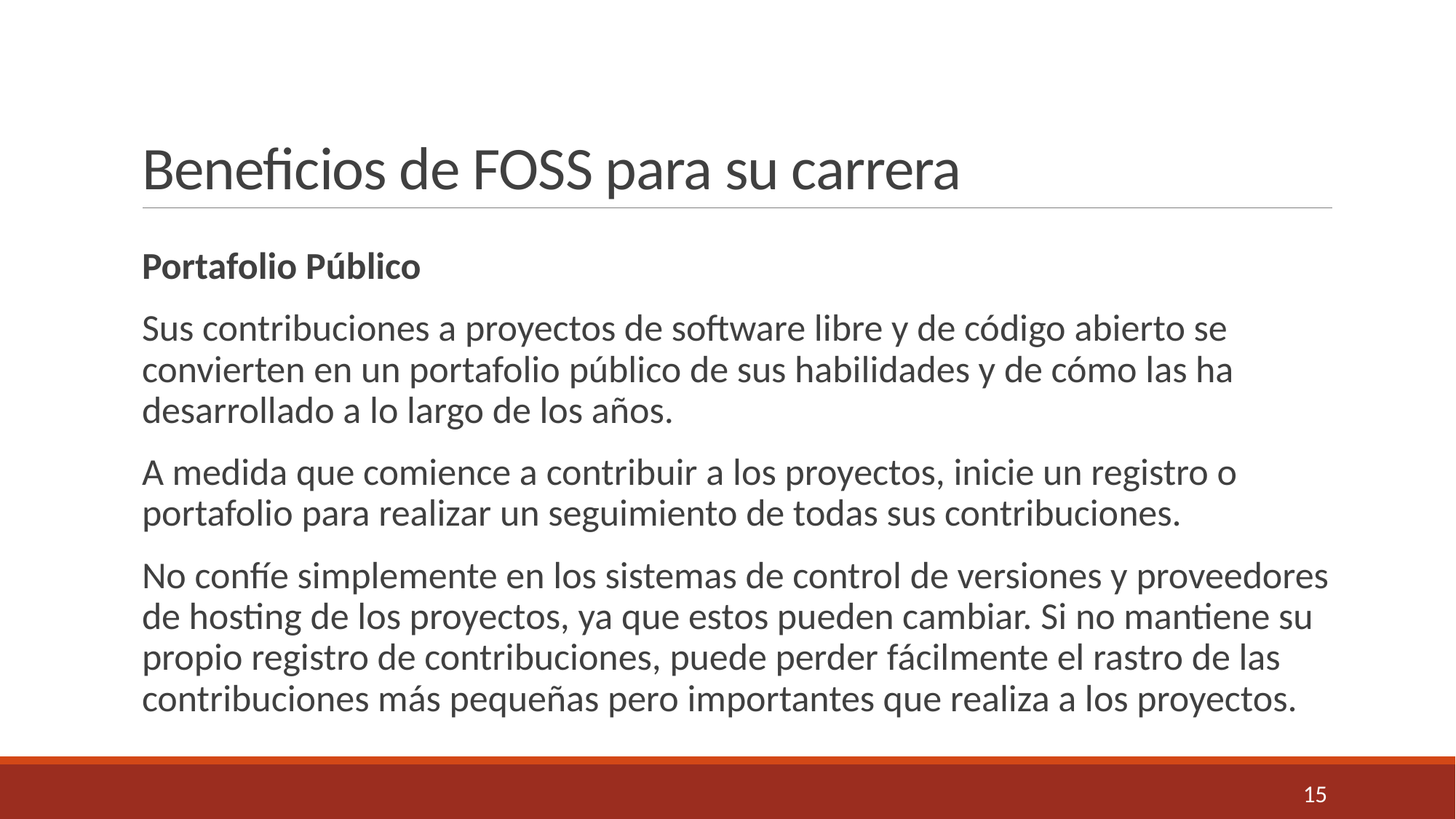

# Beneficios de FOSS para su carrera
Portafolio Público
Sus contribuciones a proyectos de software libre y de código abierto se convierten en un portafolio público de sus habilidades y de cómo las ha desarrollado a lo largo de los años.
A medida que comience a contribuir a los proyectos, inicie un registro o portafolio para realizar un seguimiento de todas sus contribuciones.
No confíe simplemente en los sistemas de control de versiones y proveedores de hosting de los proyectos, ya que estos pueden cambiar. Si no mantiene su propio registro de contribuciones, puede perder fácilmente el rastro de las contribuciones más pequeñas pero importantes que realiza a los proyectos.
15